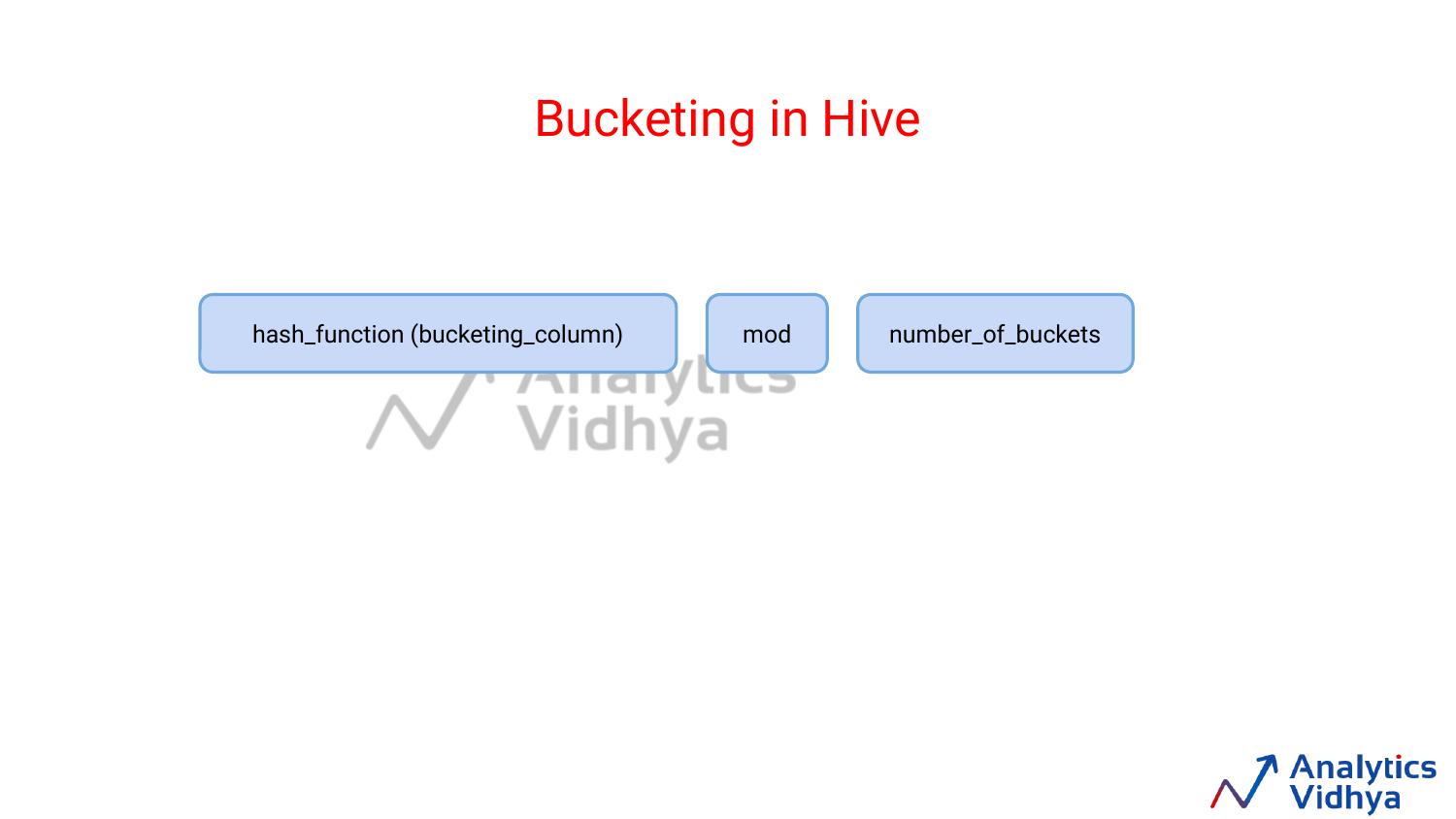

Bucketing in Hive
hash_function (bucketing_column)
mod
number_of_buckets